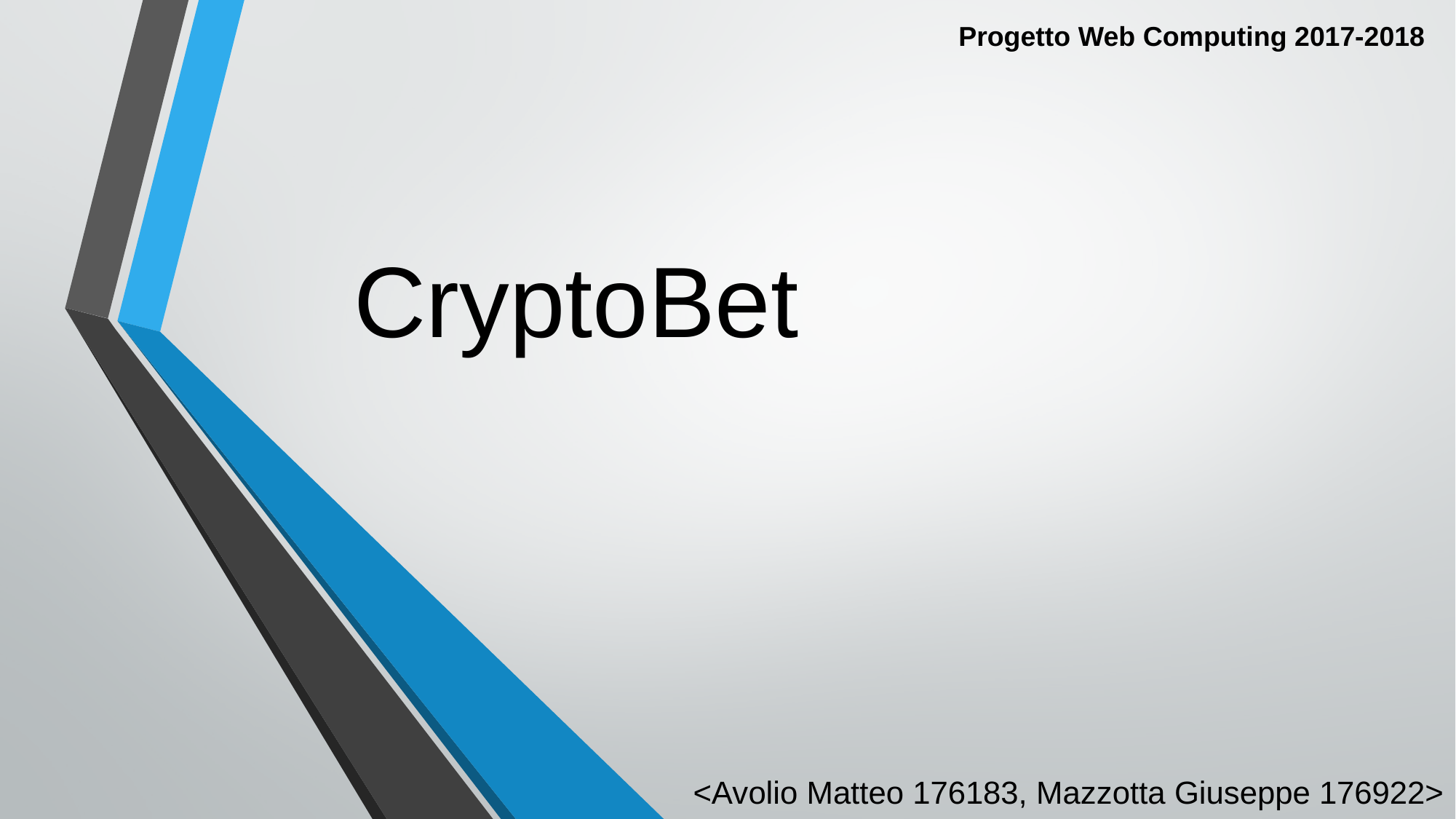

Progetto Web Computing 2017-2018
# CryptoBet
<Avolio Matteo 176183, Mazzotta Giuseppe 176922>